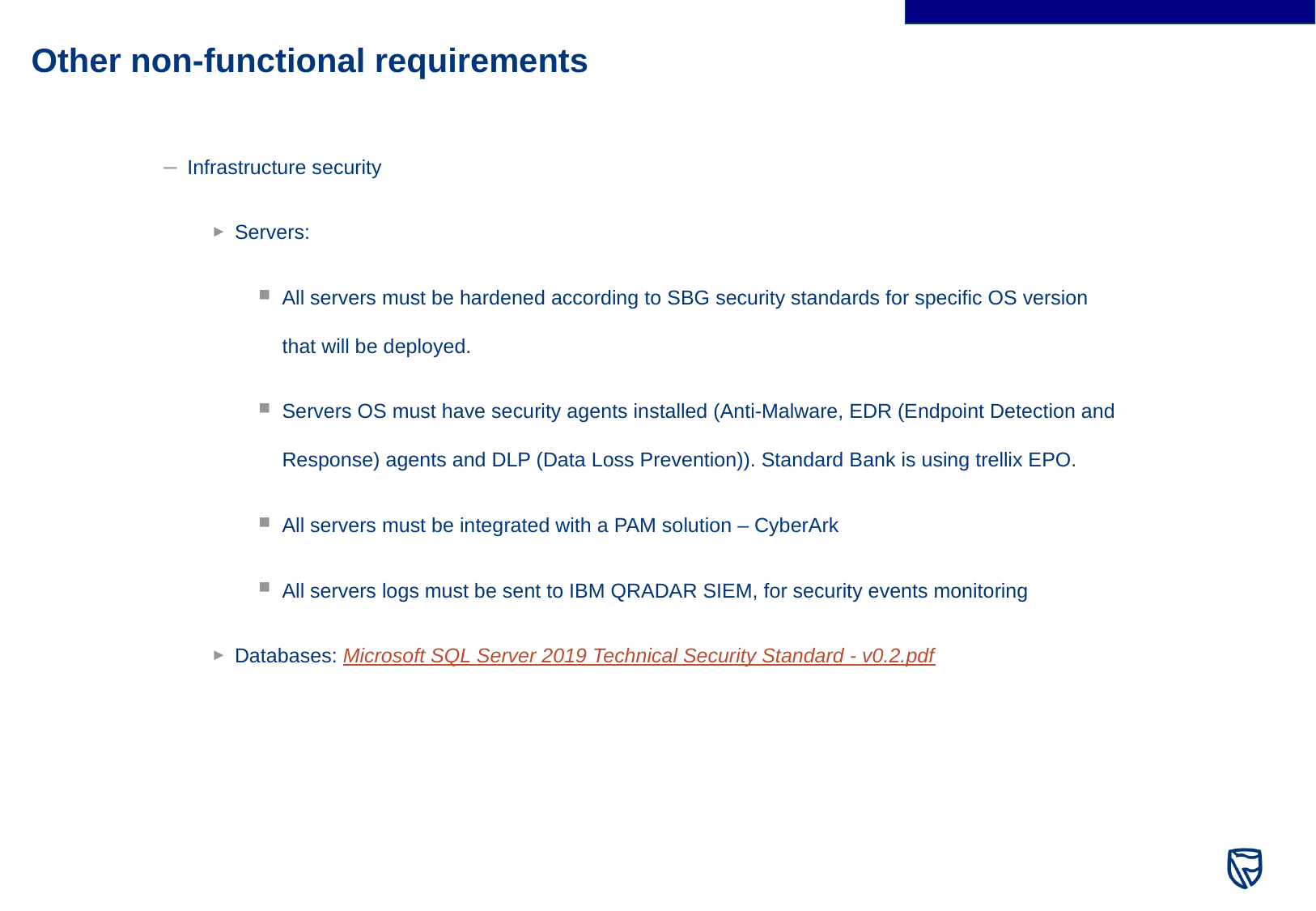

# Other non-functional requirements
Infrastructure security
Servers:
All servers must be hardened according to SBG security standards for specific OS version that will be deployed.
Servers OS must have security agents installed (Anti-Malware, EDR (Endpoint Detection and Response) agents and DLP (Data Loss Prevention)). Standard Bank is using trellix EPO.
All servers must be integrated with a PAM solution – CyberArk
All servers logs must be sent to IBM QRADAR SIEM, for security events monitoring
Databases: Microsoft SQL Server 2019 Technical Security Standard - v0.2.pdf